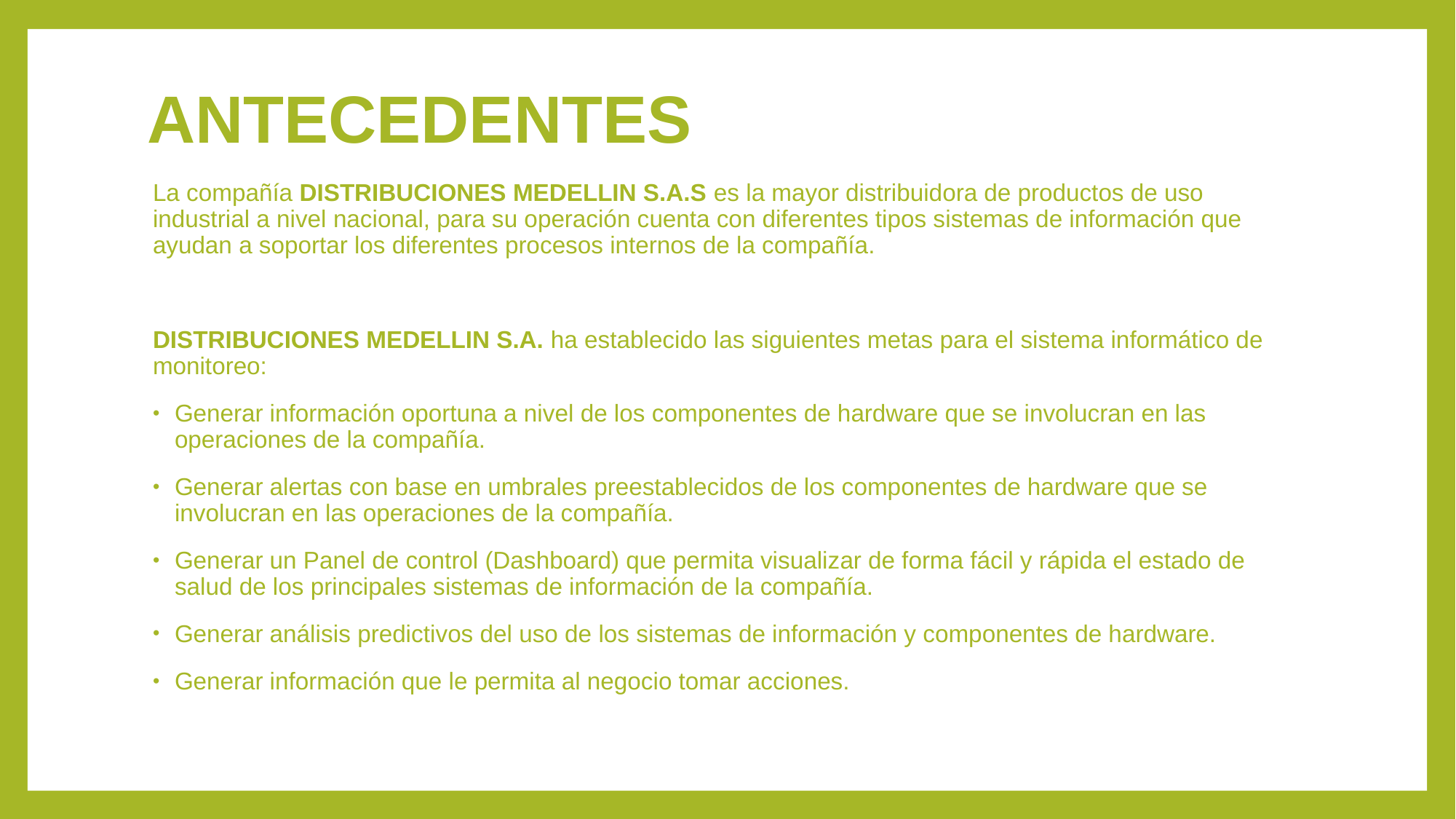

# ANTECEDENTES
La compañía DISTRIBUCIONES MEDELLIN S.A.S es la mayor distribuidora de productos de uso industrial a nivel nacional, para su operación cuenta con diferentes tipos sistemas de información que ayudan a soportar los diferentes procesos internos de la compañía.

DISTRIBUCIONES MEDELLIN S.A. ha establecido las siguientes metas para el sistema informático de monitoreo:
Generar información oportuna a nivel de los componentes de hardware que se involucran en las operaciones de la compañía.
Generar alertas con base en umbrales preestablecidos de los componentes de hardware que se involucran en las operaciones de la compañía.
Generar un Panel de control (Dashboard) que permita visualizar de forma fácil y rápida el estado de salud de los principales sistemas de información de la compañía.
Generar análisis predictivos del uso de los sistemas de información y componentes de hardware.
Generar información que le permita al negocio tomar acciones.